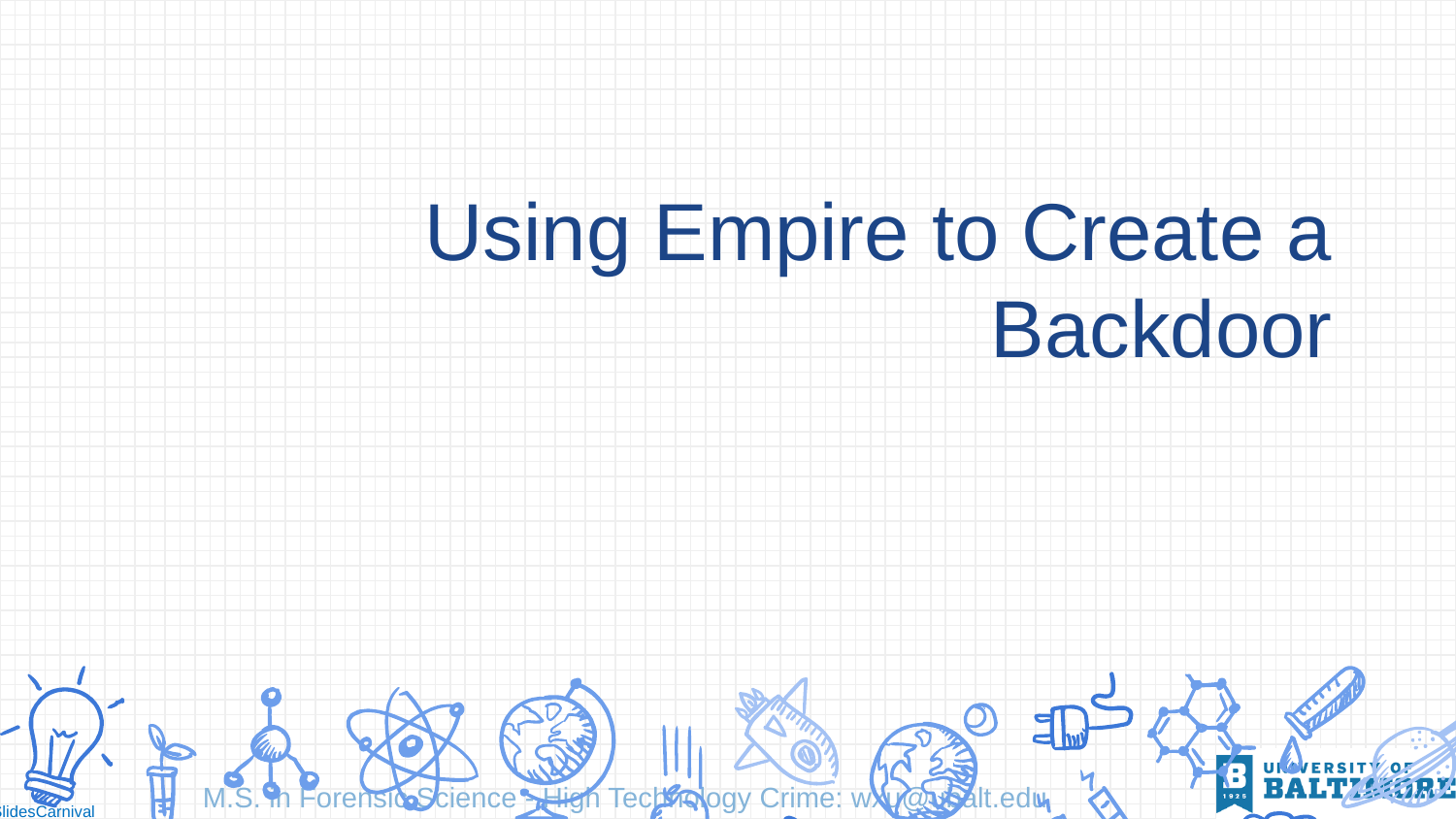

# Using Empire to Create a Backdoor